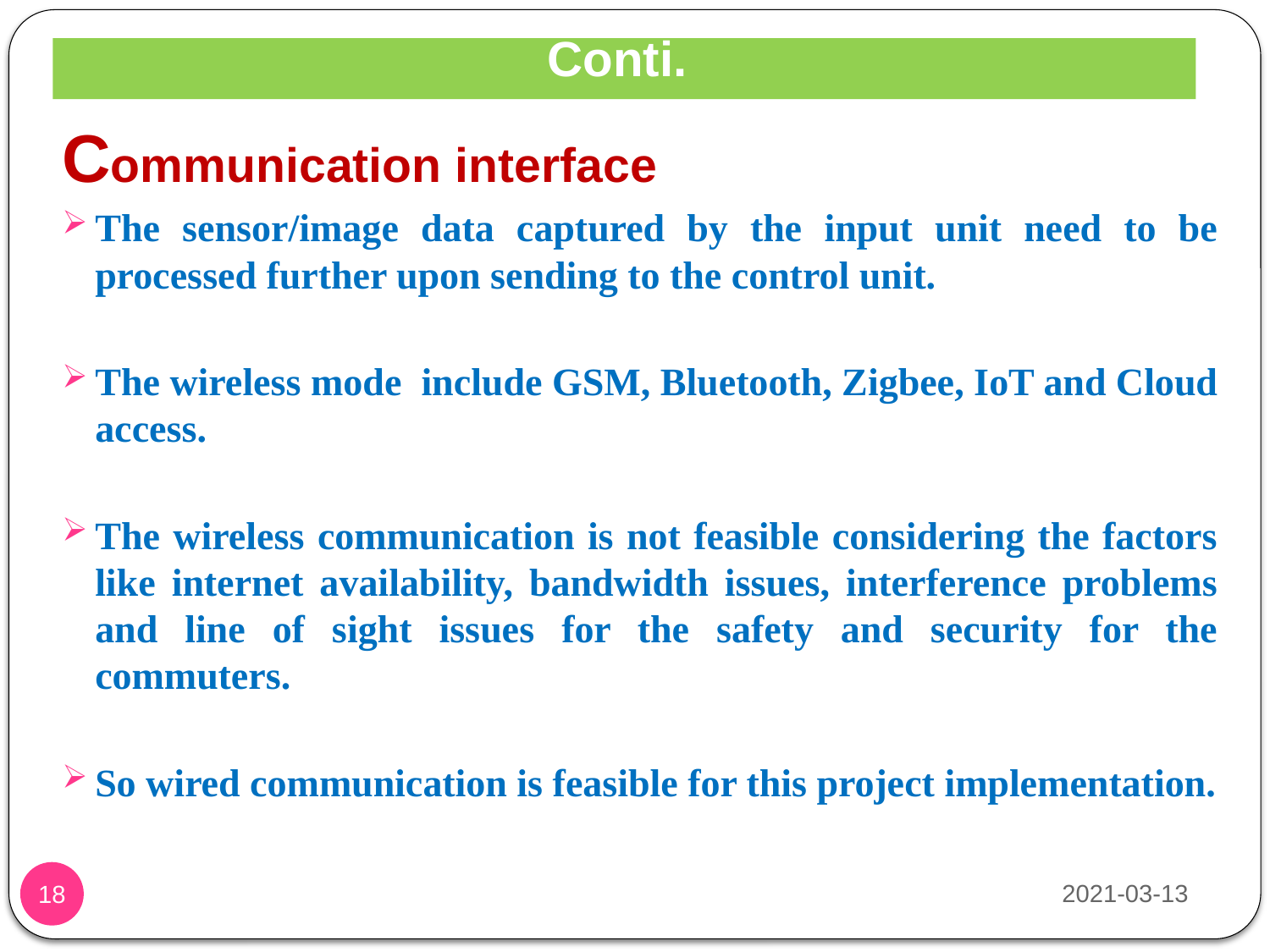

# Conti.
Communication interface
The sensor/image data captured by the input unit need to be processed further upon sending to the control unit.

The wireless mode  include GSM, Bluetooth, Zigbee, IoT and Cloud access.

The wireless communication is not feasible considering the factors like internet availability, bandwidth issues, interference problems and line of sight issues for the safety and security for the commuters.

So wired communication is feasible for this project implementation.

2021-03-13
18